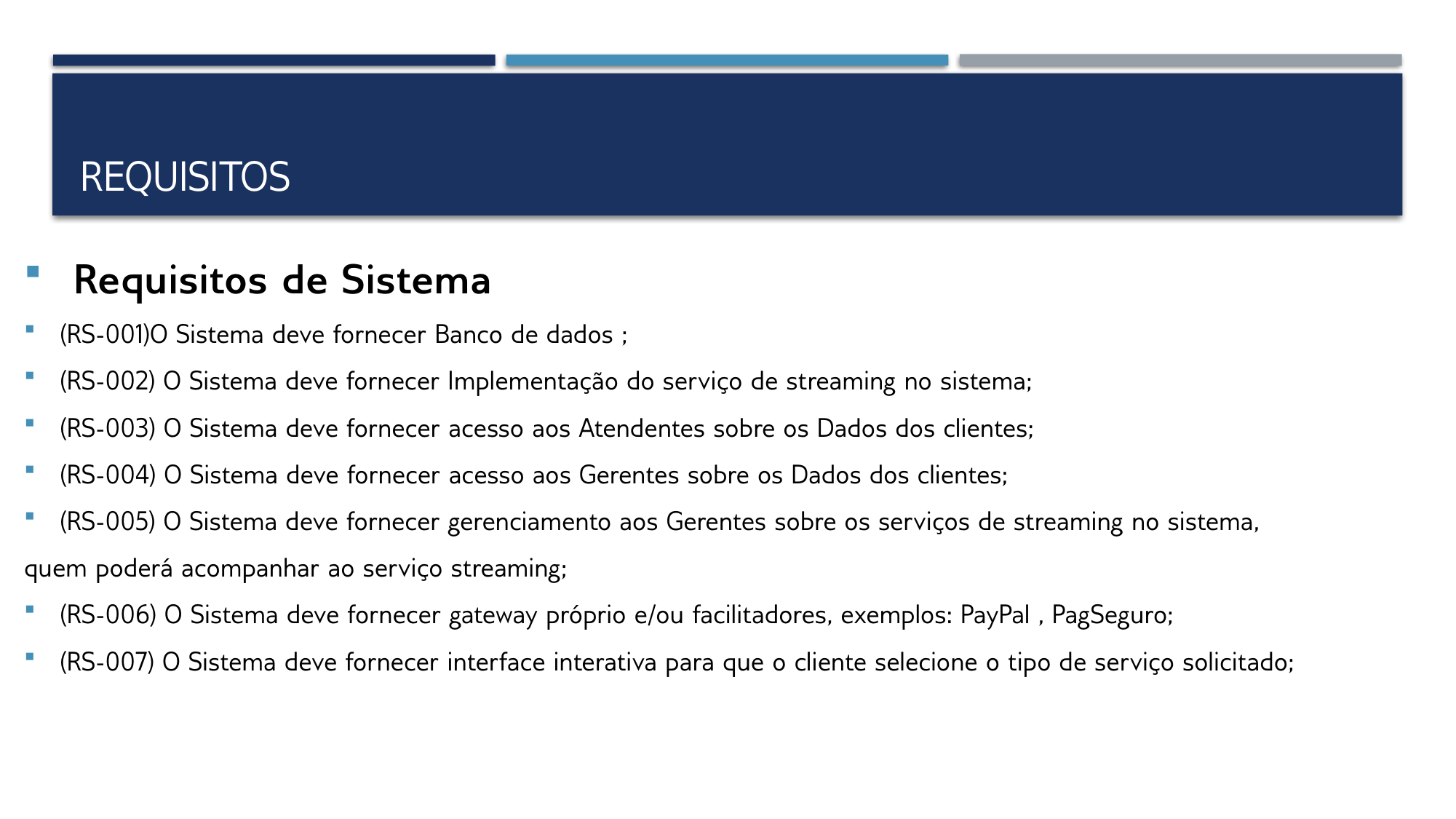

# REQUISITOS
 Requisitos de Sistema
(RS-001)O Sistema deve fornecer Banco de dados ;
(RS-002) O Sistema deve fornecer Implementação do serviço de streaming no sistema;
(RS-003) O Sistema deve fornecer acesso aos Atendentes sobre os Dados dos clientes;
(RS-004) O Sistema deve fornecer acesso aos Gerentes sobre os Dados dos clientes;
(RS-005) O Sistema deve fornecer gerenciamento aos Gerentes sobre os serviços de streaming no sistema,
quem poderá acompanhar ao serviço streaming;
(RS-006) O Sistema deve fornecer gateway próprio e/ou facilitadores, exemplos: PayPal , PagSeguro;
(RS-007) O Sistema deve fornecer interface interativa para que o cliente selecione o tipo de serviço solicitado;